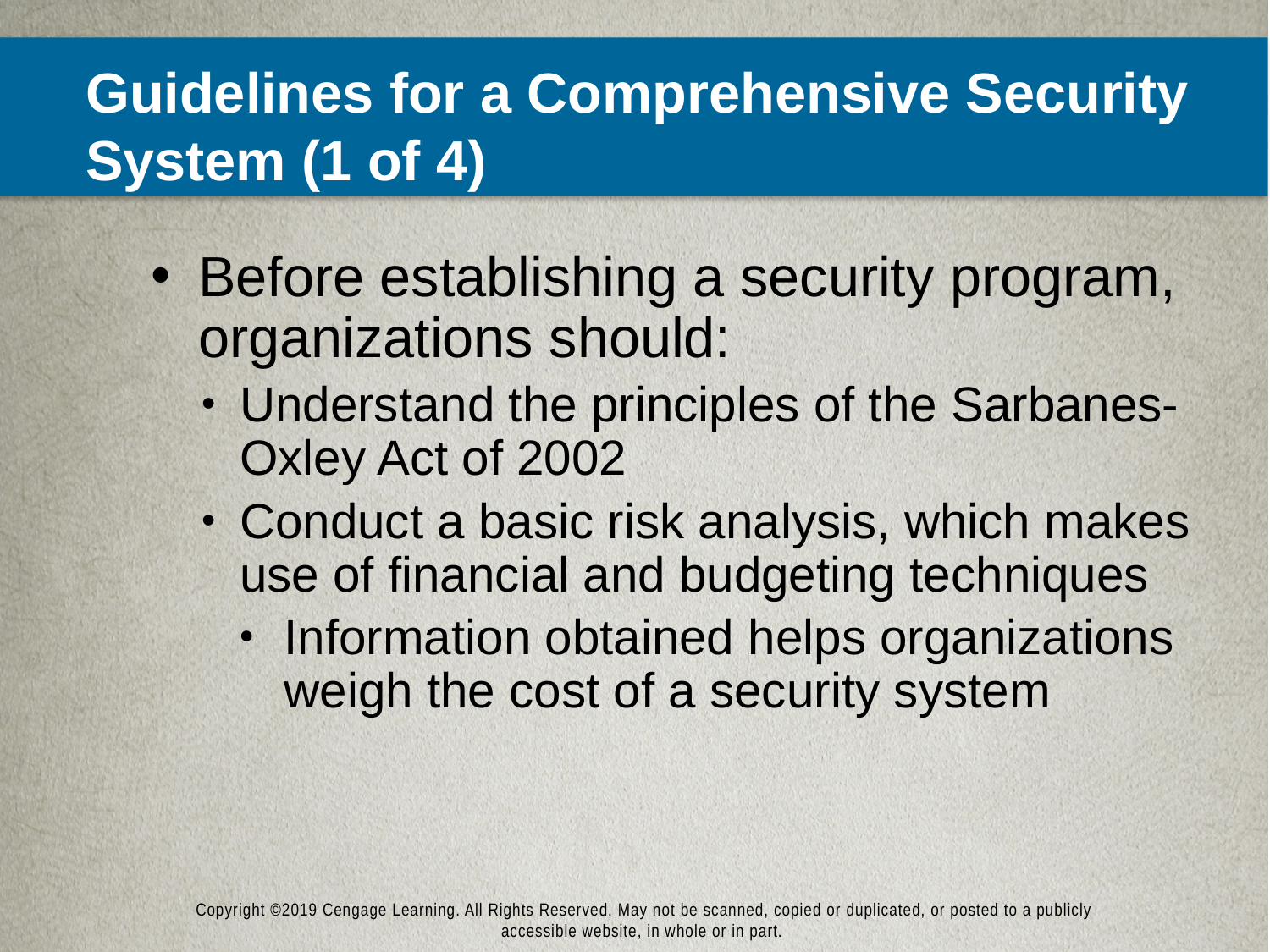

# Guidelines for a Comprehensive Security System (1 of 4)
Before establishing a security program, organizations should:
Understand the principles of the Sarbanes-Oxley Act of 2002
Conduct a basic risk analysis, which makes use of financial and budgeting techniques
Information obtained helps organizations weigh the cost of a security system